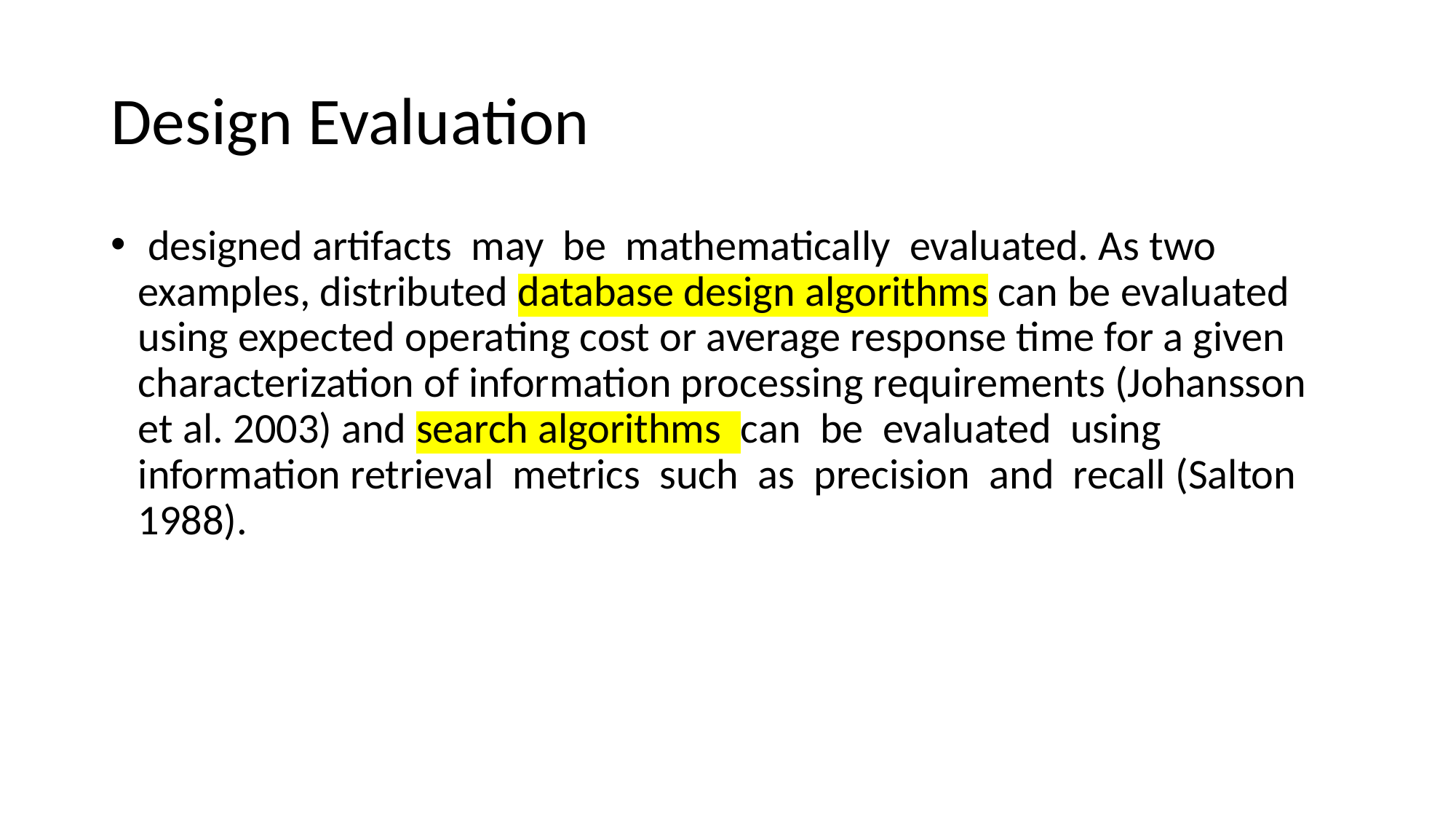

# Design Evaluation
 designed artifacts  may  be  mathematically  evaluated. As two examples, distributed database design algorithms can be evaluated using expected operating cost or average response time for a given characterization of information processing requirements (Johansson et al. 2003) and search algorithms  can  be  evaluated  using  information retrieval  metrics  such  as  precision  and  recall (Salton 1988).